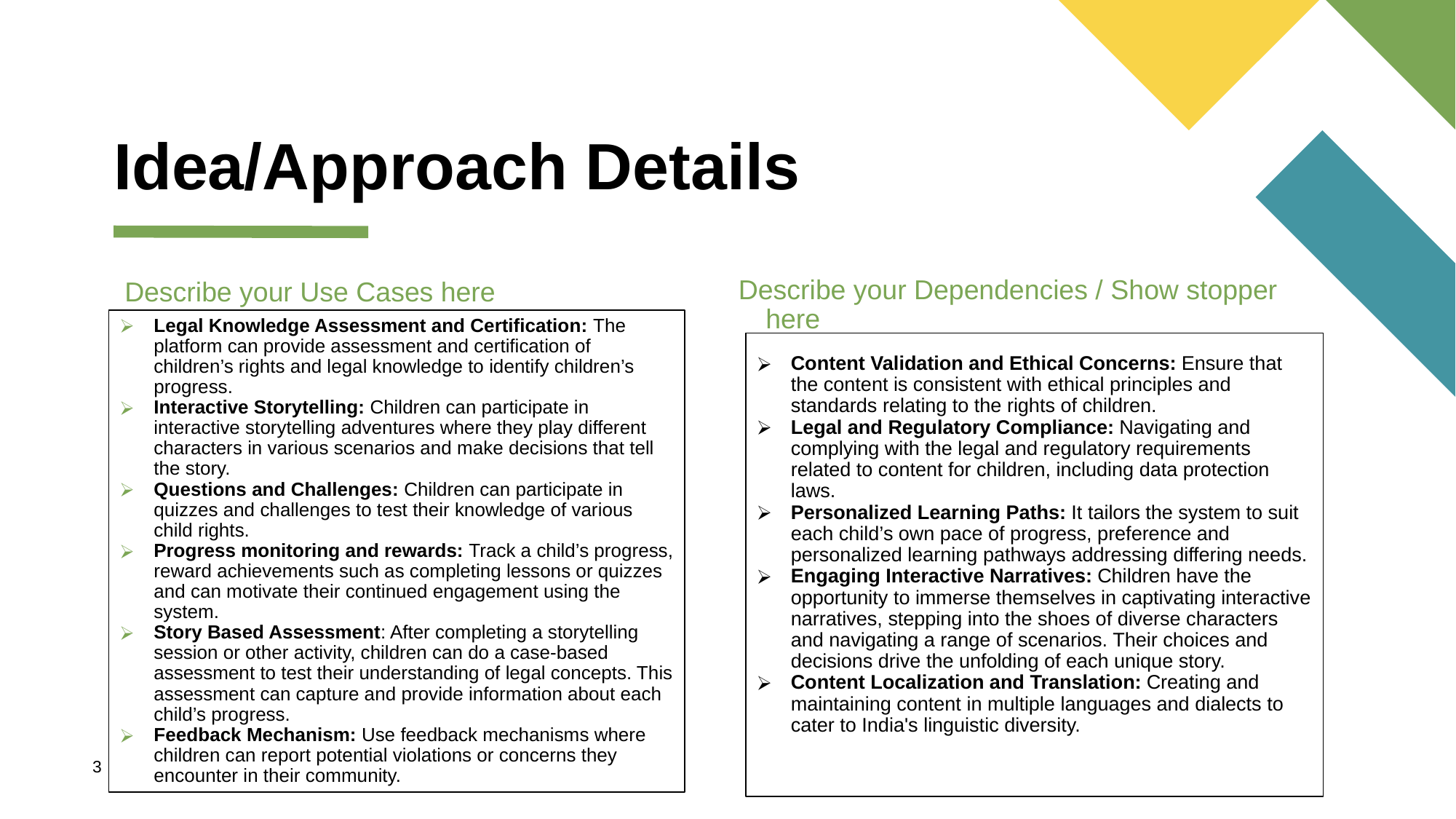

# Idea/Approach Details
Describe your Dependencies / Show stopper here
Describe your Use Cases here
Legal Knowledge Assessment and Certification: The platform can provide assessment and certification of children’s rights and legal knowledge to identify children’s progress.
Interactive Storytelling: Children can participate in interactive storytelling adventures where they play different characters in various scenarios and make decisions that tell the story.
Questions and Challenges: Children can participate in quizzes and challenges to test their knowledge of various child rights.
Progress monitoring and rewards: Track a child’s progress, reward achievements such as completing lessons or quizzes and can motivate their continued engagement using the system.
Story Based Assessment: After completing a storytelling session or other activity, children can do a case-based assessment to test their understanding of legal concepts. This assessment can capture and provide information about each child’s progress.
Feedback Mechanism: Use feedback mechanisms where children can report potential violations or concerns they encounter in their community.

Content Validation and Ethical Concerns: Ensure that the content is consistent with ethical principles and standards relating to the rights of children.
Legal and Regulatory Compliance: Navigating and    complying with the legal and regulatory requirements related to content for children, including data protection laws.
Personalized Learning Paths: It tailors the system to suit each child’s own pace of progress, preference and personalized learning pathways addressing differing needs.
Engaging Interactive Narratives: Children have the opportunity to immerse themselves in captivating interactive narratives, stepping into the shoes of diverse characters and navigating a range of scenarios. Their choices and decisions drive the unfolding of each unique story.
Content Localization and Translation: Creating and maintaining content in multiple languages and dialects to cater to India's linguistic diversity.

3